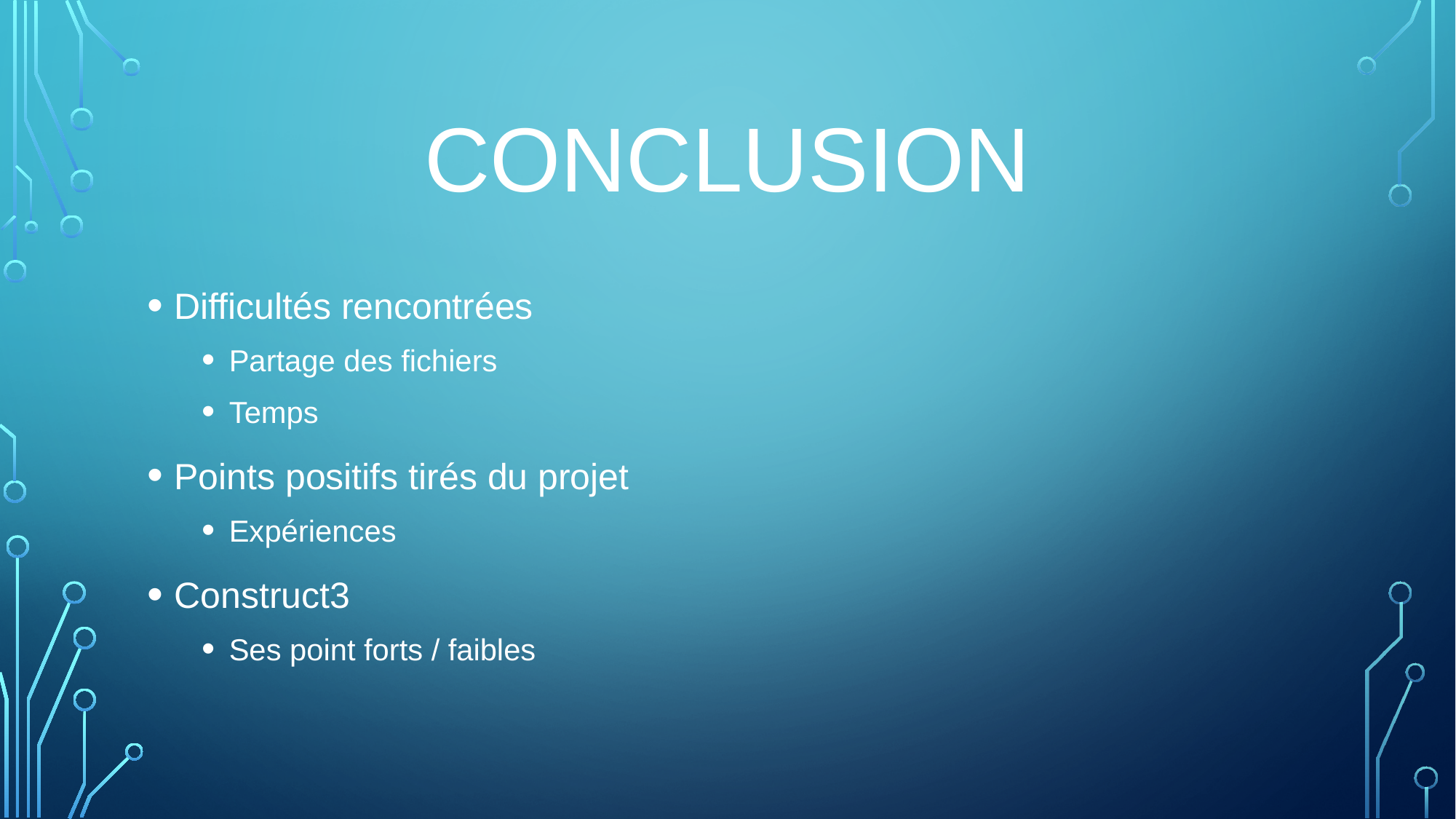

# conclusion
Difficultés rencontrées
Partage des fichiers
Temps
Points positifs tirés du projet
Expériences
Construct3
Ses point forts / faibles